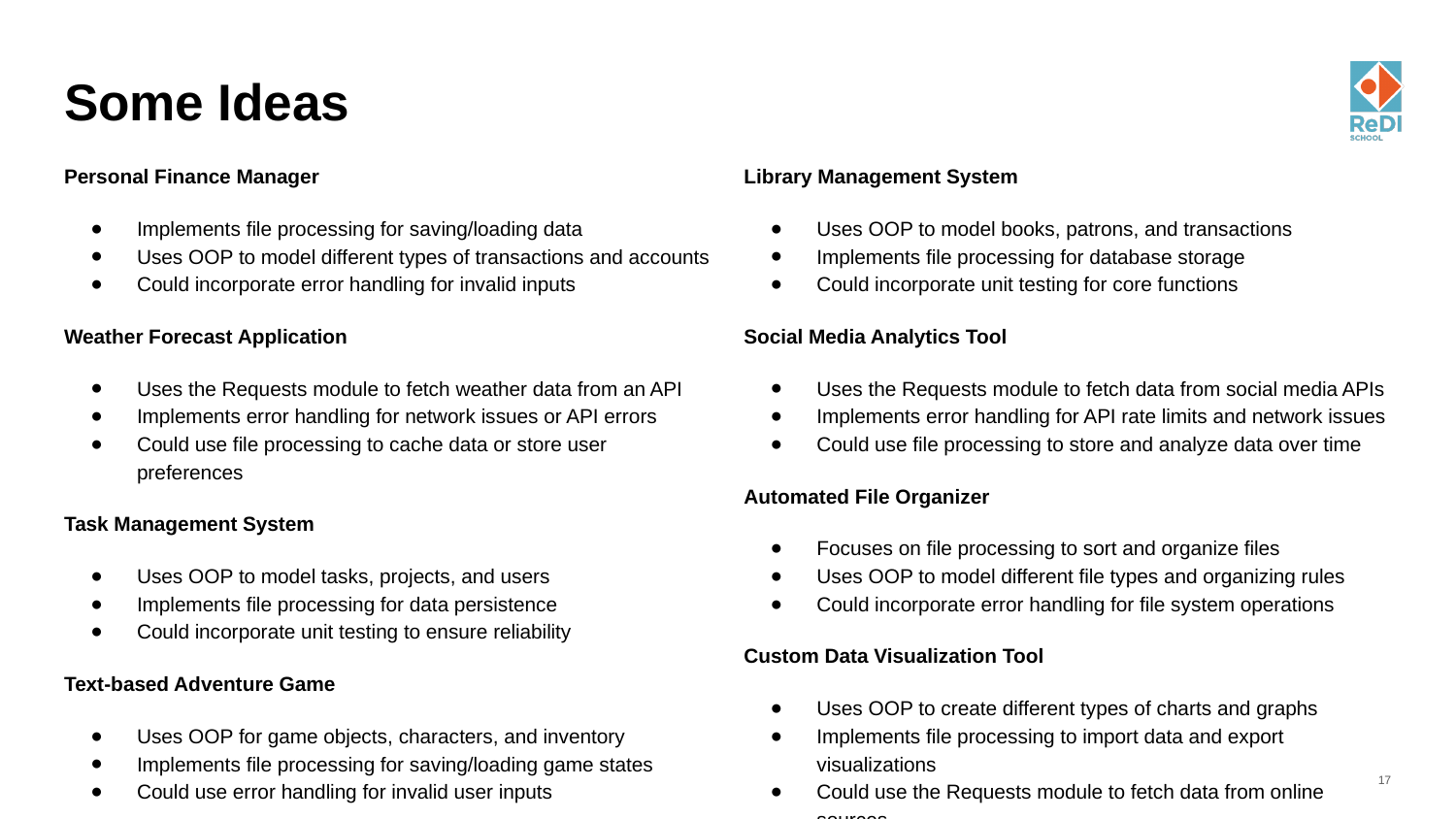

# Some Ideas
Personal Finance Manager
Implements file processing for saving/loading data
Uses OOP to model different types of transactions and accounts
Could incorporate error handling for invalid inputs
Weather Forecast Application
Uses the Requests module to fetch weather data from an API
Implements error handling for network issues or API errors
Could use file processing to cache data or store user preferences
Task Management System
Uses OOP to model tasks, projects, and users
Implements file processing for data persistence
Could incorporate unit testing to ensure reliability
Text-based Adventure Game
Uses OOP for game objects, characters, and inventory
Implements file processing for saving/loading game states
Could use error handling for invalid user inputs

Library Management System
Uses OOP to model books, patrons, and transactions
Implements file processing for database storage
Could incorporate unit testing for core functions
Social Media Analytics Tool
Uses the Requests module to fetch data from social media APIs
Implements error handling for API rate limits and network issues
Could use file processing to store and analyze data over time
Automated File Organizer
Focuses on file processing to sort and organize files
Uses OOP to model different file types and organizing rules
Could incorporate error handling for file system operations
Custom Data Visualization Tool
Uses OOP to create different types of charts and graphs
Implements file processing to import data and export visualizations
Could use the Requests module to fetch data from online sources
17